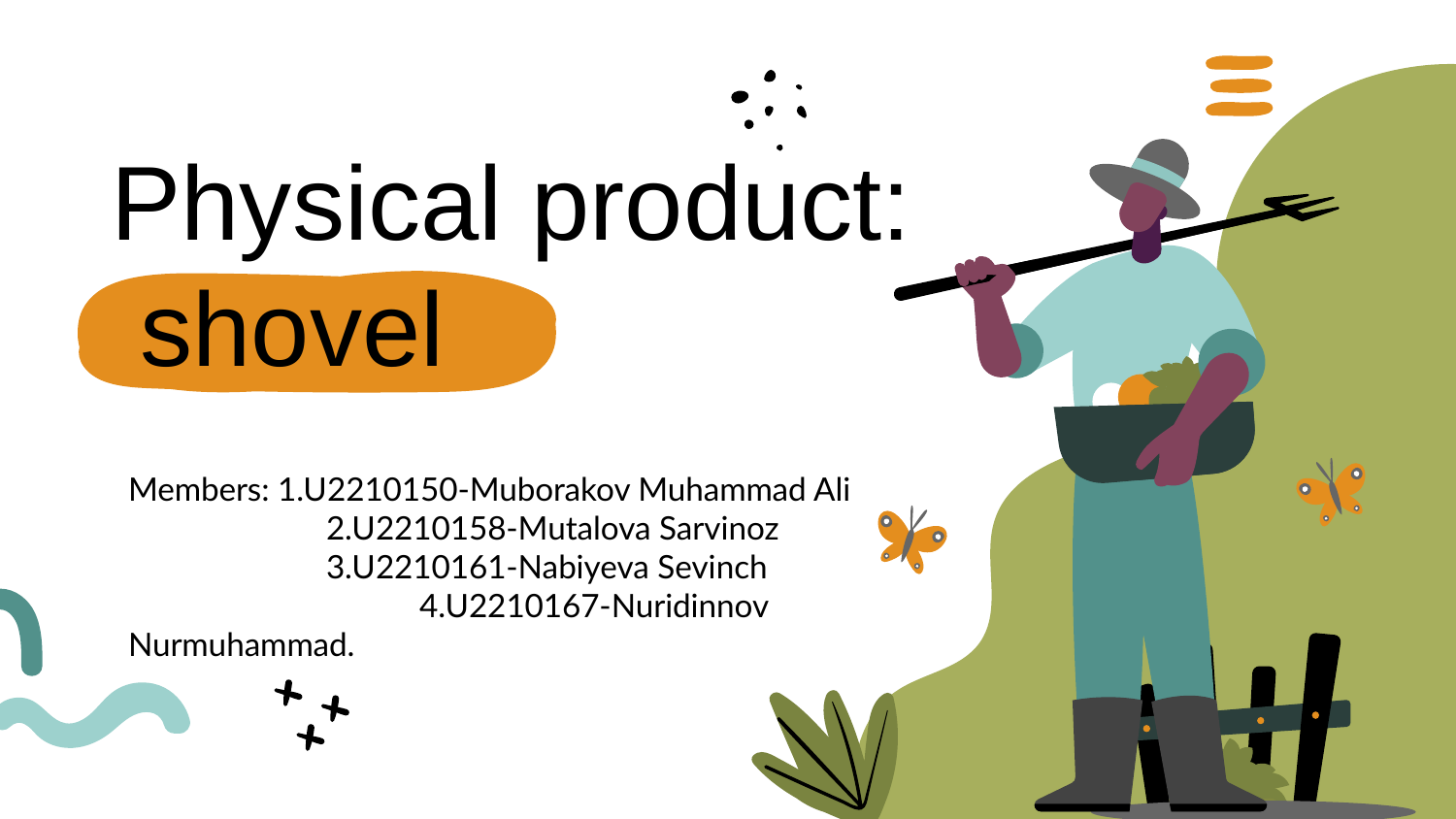

# Physical product:
 shovel

Members: 1.U2210150-Muborakov Muhammad Ali
                        2.U2210158-Mutalova Sarvinoz
                        3.U2210161-Nabiyeva Sevinch
		4.U2210167-Nuridinnov Nurmuhammad.